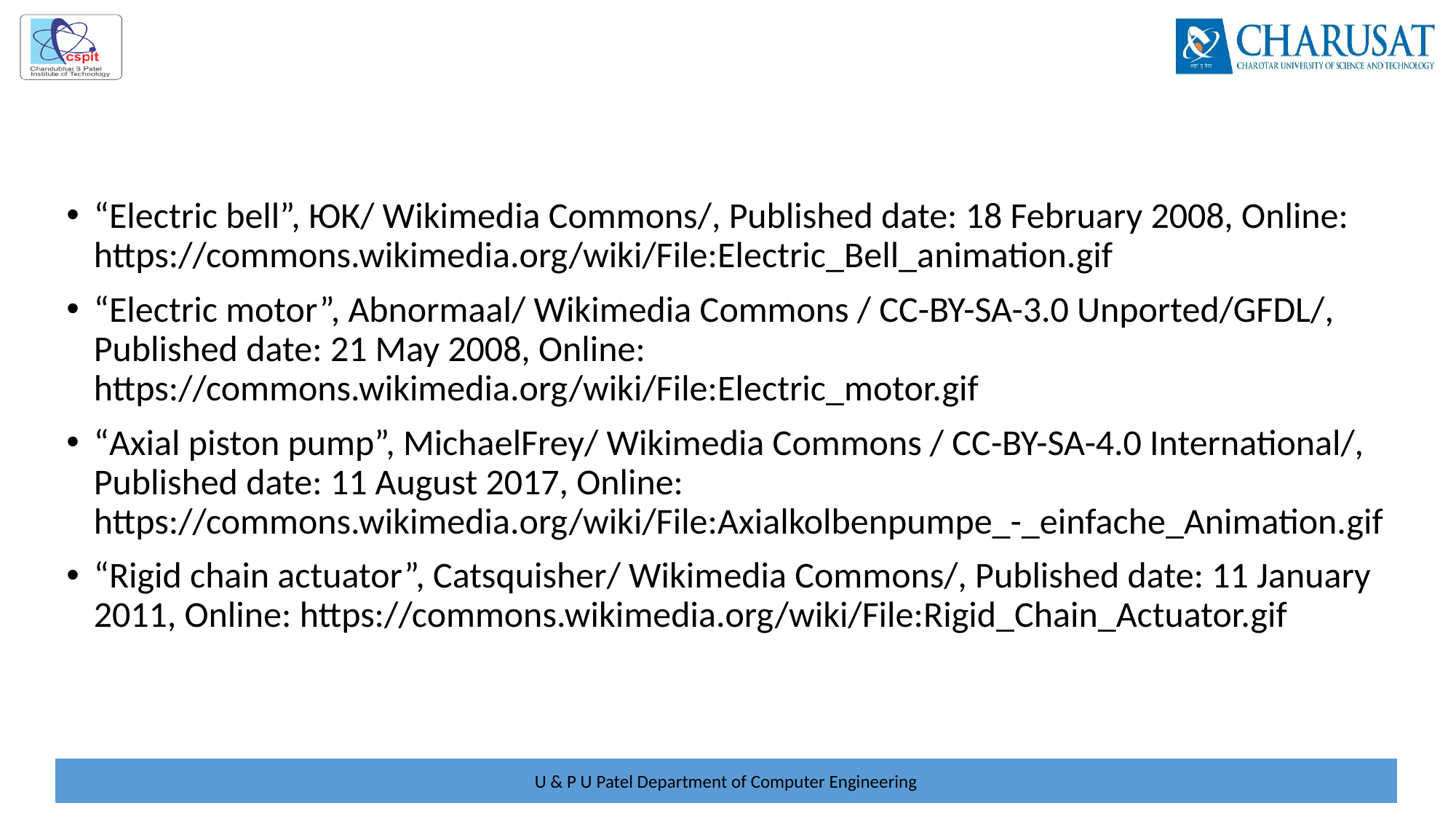

#
“Electric bell”, ЮК/ Wikimedia Commons/, Published date: 18 February 2008, Online: https://commons.wikimedia.org/wiki/File:Electric_Bell_animation.gif
“Electric motor”, Abnormaal/ Wikimedia Commons / CC-BY-SA-3.0 Unported/GFDL/, Published date: 21 May 2008, Online: https://commons.wikimedia.org/wiki/File:Electric_motor.gif
“Axial piston pump”, MichaelFrey/ Wikimedia Commons / CC-BY-SA-4.0 International/, Published date: 11 August 2017, Online: https://commons.wikimedia.org/wiki/File:Axialkolbenpumpe_-_einfache_Animation.gif
“Rigid chain actuator”, Catsquisher/ Wikimedia Commons/, Published date: 11 January 2011, Online: https://commons.wikimedia.org/wiki/File:Rigid_Chain_Actuator.gif